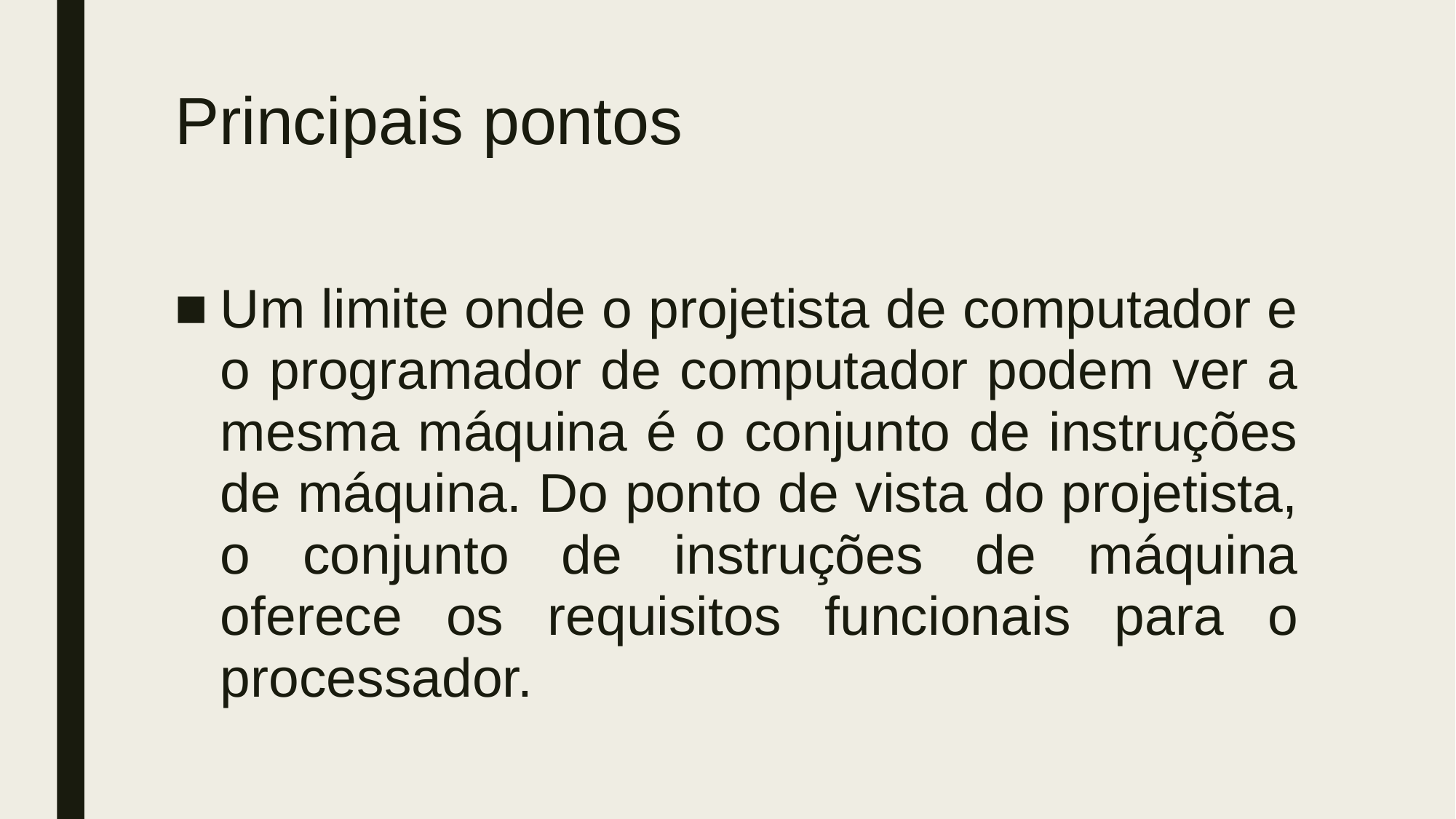

# Principais pontos
Um limite onde o projetista de computador e o programador de computador podem ver a mesma máquina é o conjunto de instruções de máquina. Do ponto de vista do projetista, o conjunto de instruções de máquina oferece os requisitos funcionais para o processador.